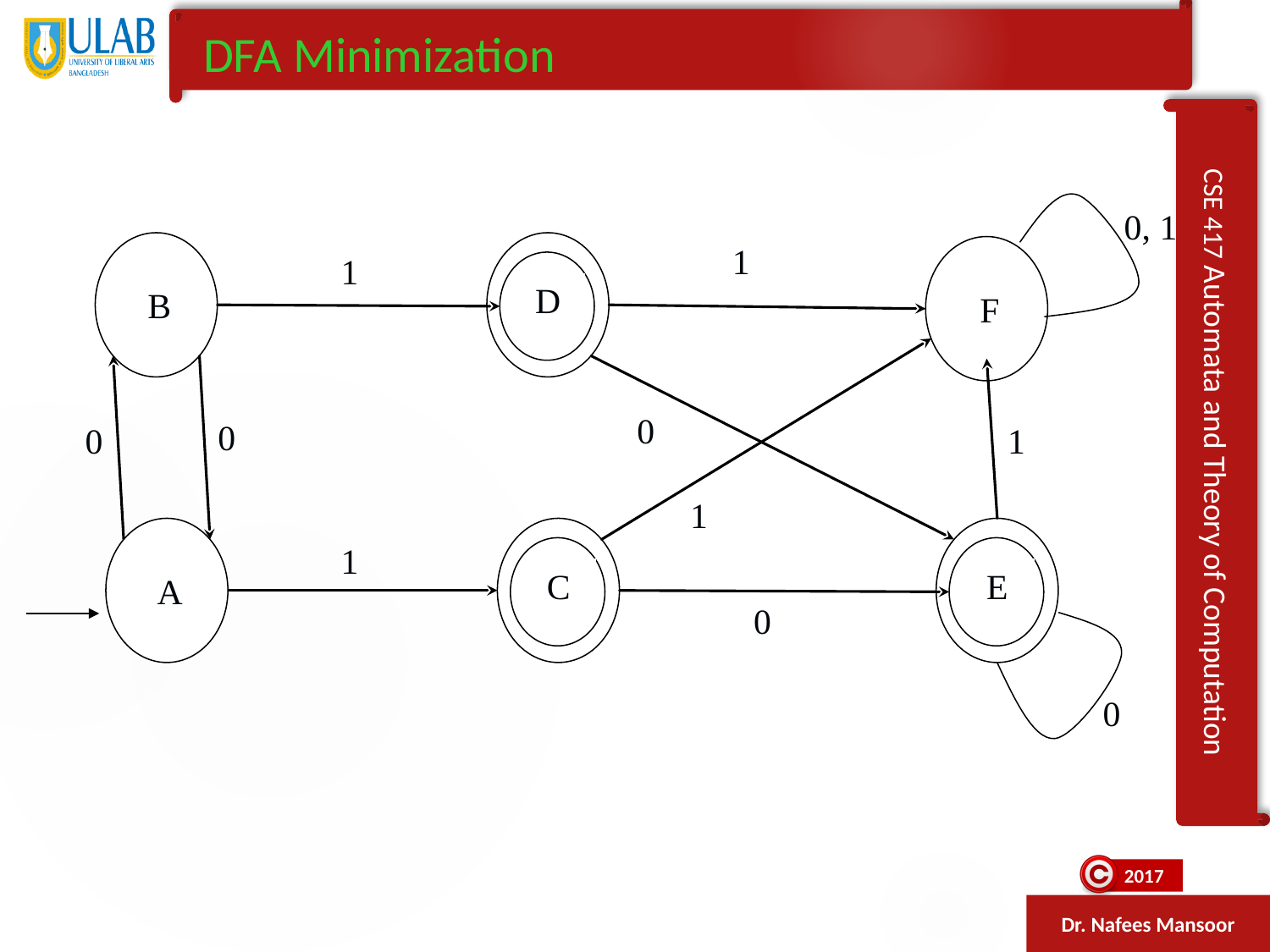

DFA Minimization
0, 1

B

D
1

F
1
0
0
0
1
1

A

C

E
1
0

0